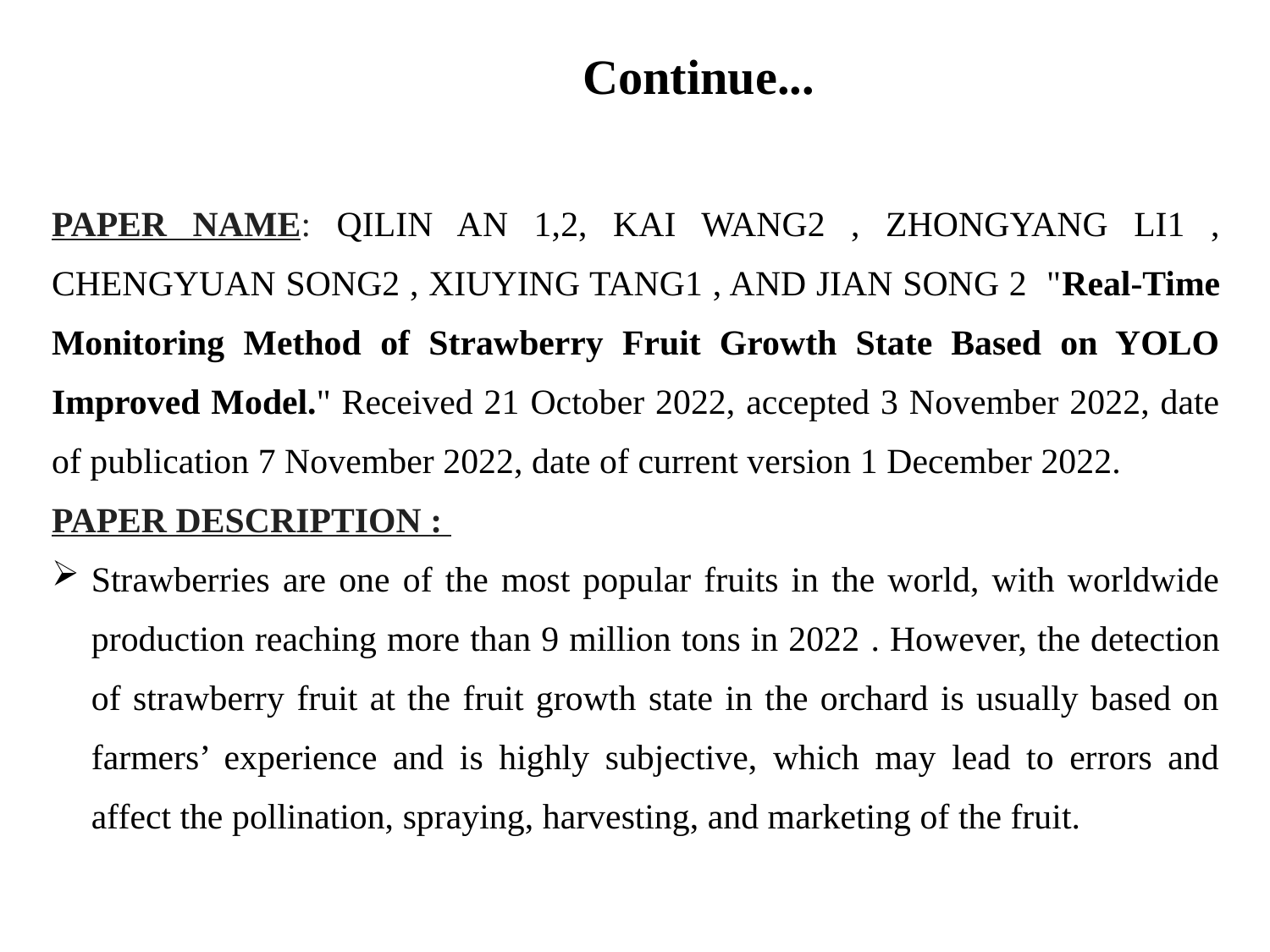

Continue...
PAPER NAME: QILIN AN 1,2, KAI WANG2 , ZHONGYANG LI1 , CHENGYUAN SONG2 , XIUYING TANG1 , AND JIAN SONG 2  "Real-Time Monitoring Method of Strawberry Fruit Growth State Based on YOLO Improved Model." Received 21 October 2022, accepted 3 November 2022, date of publication 7 November 2022, date of current version 1 December 2022.
PAPER DESCRIPTION :
Strawberries are one of the most popular fruits in the world, with worldwide production reaching more than 9 million tons in 2022 . However, the detection of strawberry fruit at the fruit growth state in the orchard is usually based on farmers’ experience and is highly subjective, which may lead to errors and affect the pollination, spraying, harvesting, and marketing of the fruit.